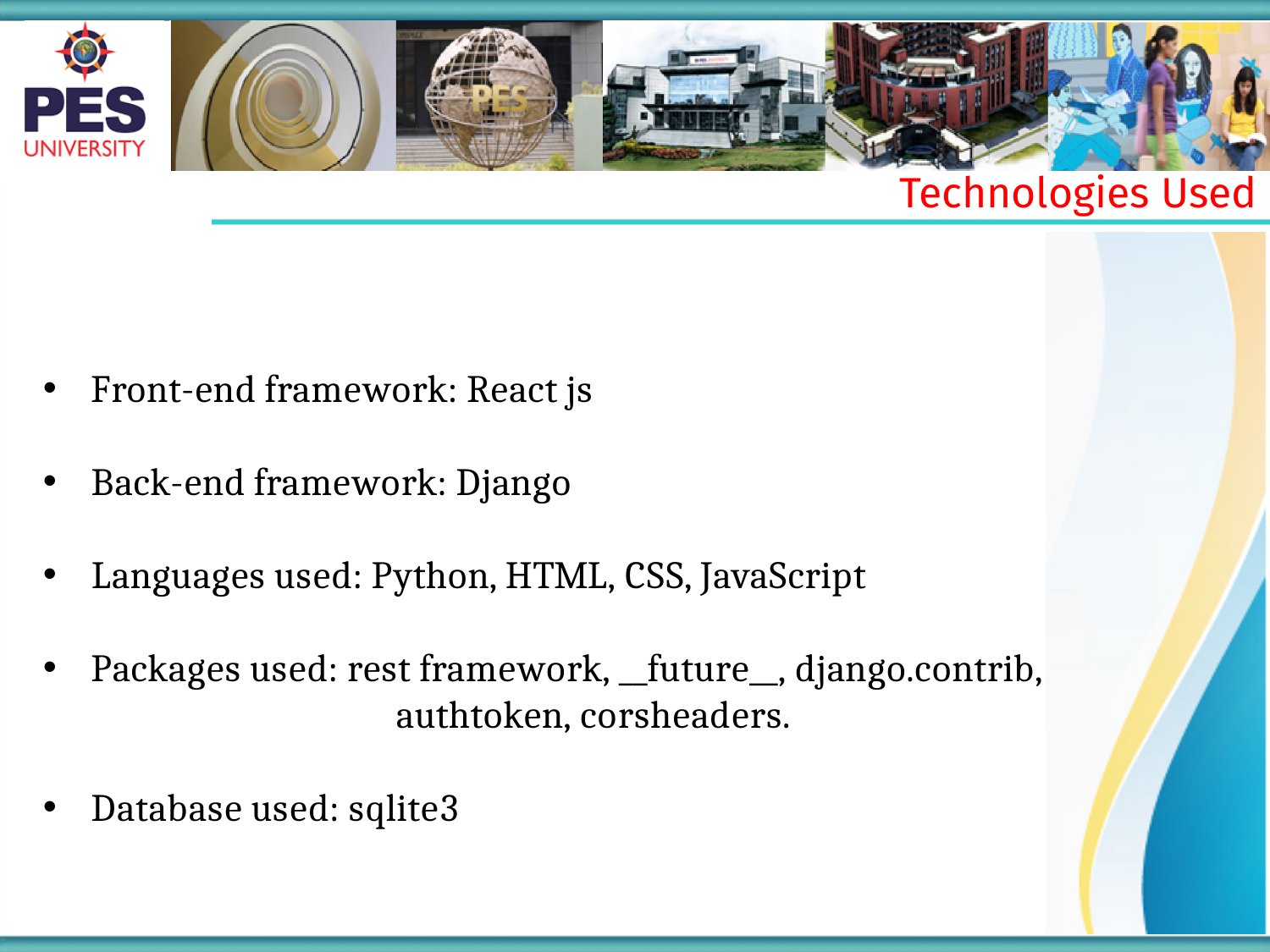

Technologies Used

Front-end framework: React js

Back-end framework: Django

Languages used: Python, HTML, CSS, JavaScript

Packages used: rest framework, __future__, django.contrib,
		      authtoken, corsheaders.

Database used: sqlite3